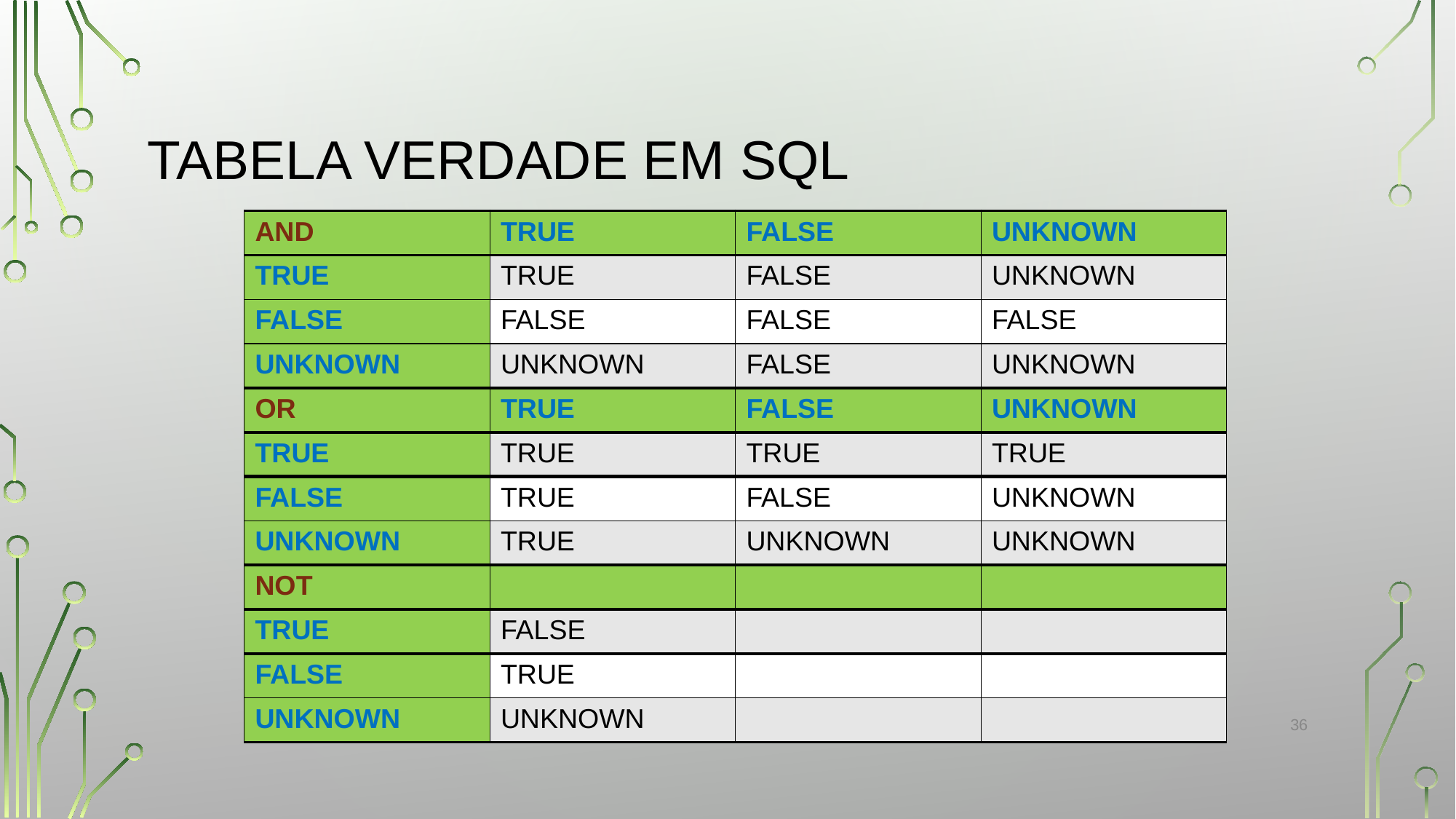

# TABELA VERDADE EM SQL
| AND | TRUE | FALSE | UNKNOWN |
| --- | --- | --- | --- |
| TRUE | TRUE | FALSE | UNKNOWN |
| FALSE | FALSE | FALSE | FALSE |
| UNKNOWN | UNKNOWN | FALSE | UNKNOWN |
| OR | TRUE | FALSE | UNKNOWN |
| TRUE | TRUE | TRUE | TRUE |
| FALSE | TRUE | FALSE | UNKNOWN |
| UNKNOWN | TRUE | UNKNOWN | UNKNOWN |
| NOT |  |  |  |
| TRUE | FALSE |  |  |
| FALSE | TRUE |  |  |
| UNKNOWN | UNKNOWN |  |  |
36